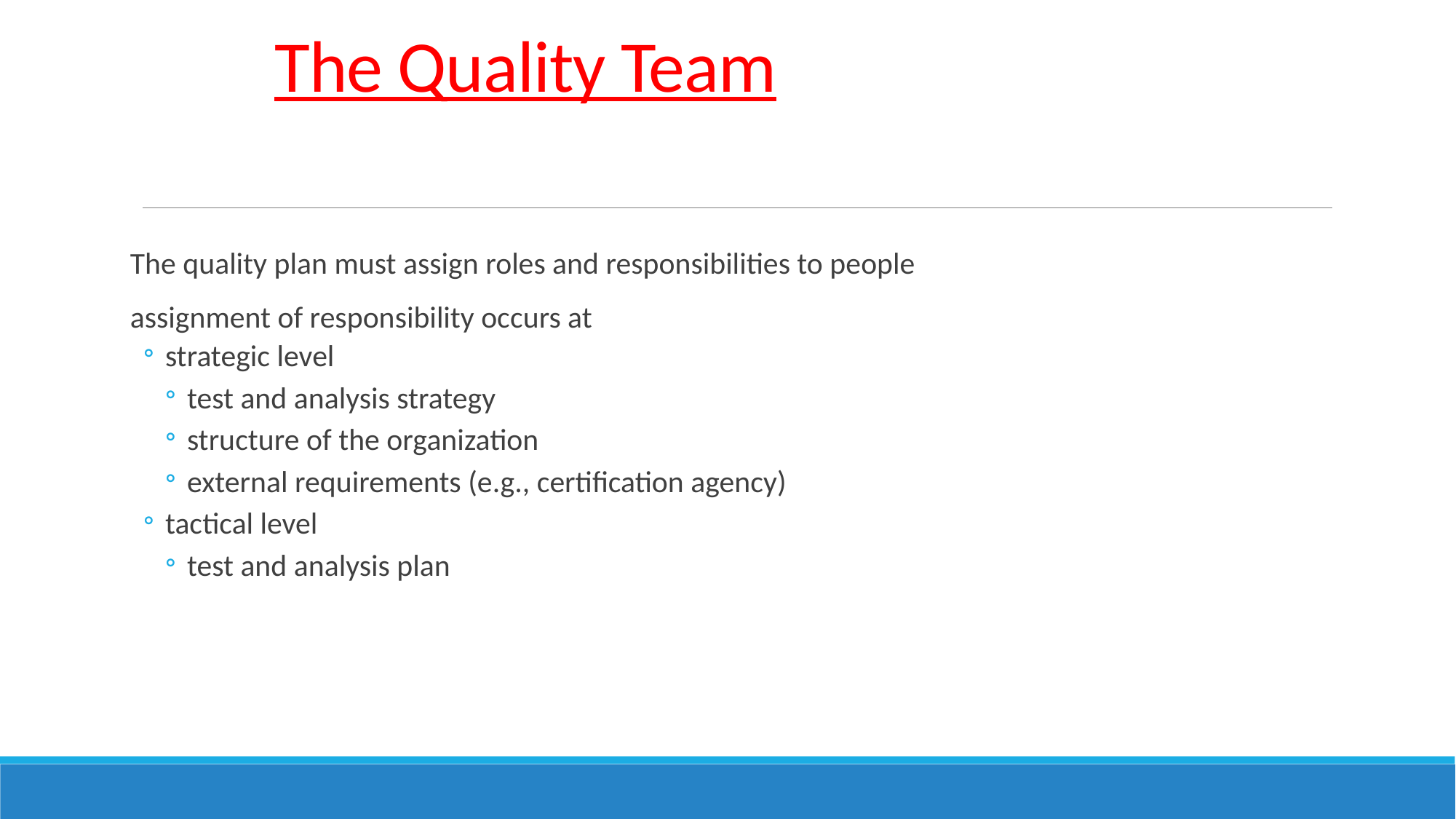

# The Quality Team

The quality plan must assign roles and responsibilities to people
assignment of responsibility occurs at
strategic level
test and analysis strategy
structure of the organization
external requirements (e.g., certification agency)
tactical level
test and analysis plan